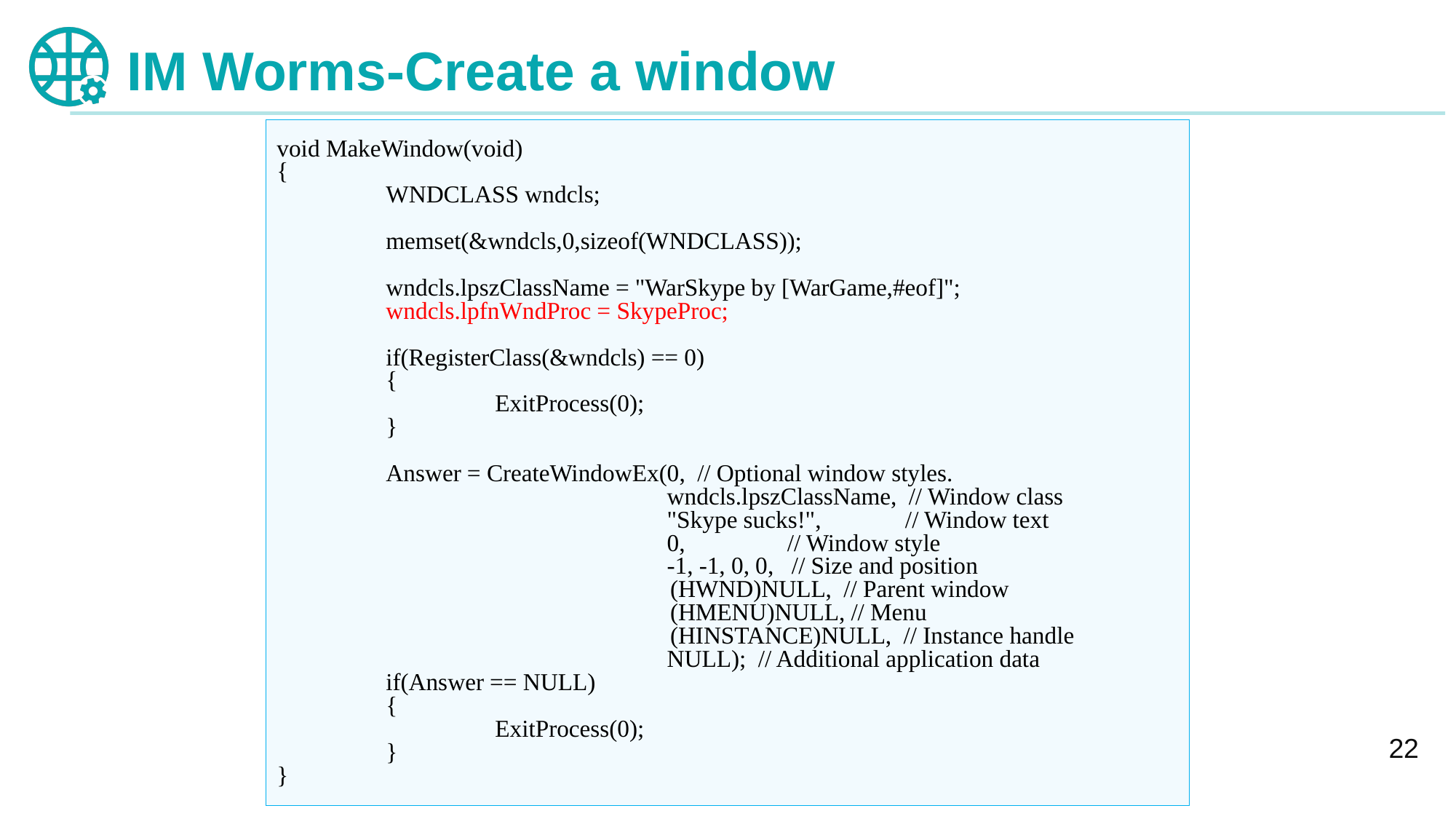

IM Worms-Create a window
void MakeWindow(void)
{
	WNDCLASS wndcls;

	memset(&wndcls,0,sizeof(WNDCLASS));

	wndcls.lpszClassName = "WarSkype by [WarGame,#eof]";
	wndcls.lpfnWndProc = SkypeProc;

	if(RegisterClass(&wndcls) == 0)
	{
		ExitProcess(0);
	}

	Answer = CreateWindowEx(0,  // Optional window styles.
                                                                 wndcls.lpszClassName,  // Window class
                                                                 "Skype sucks!",              // Window text
                                                                 0,                 // Window style
                                                                 -1, -1, 0, 0,   // Size and position
			           (HWND)NULL,  // Parent window
  			           (HMENU)NULL, // Menu
			           (HINSTANCE)NULL,  // Instance handle
                                                                 NULL);  // Additional application data
	if(Answer == NULL)
	{
		ExitProcess(0);
	}
}